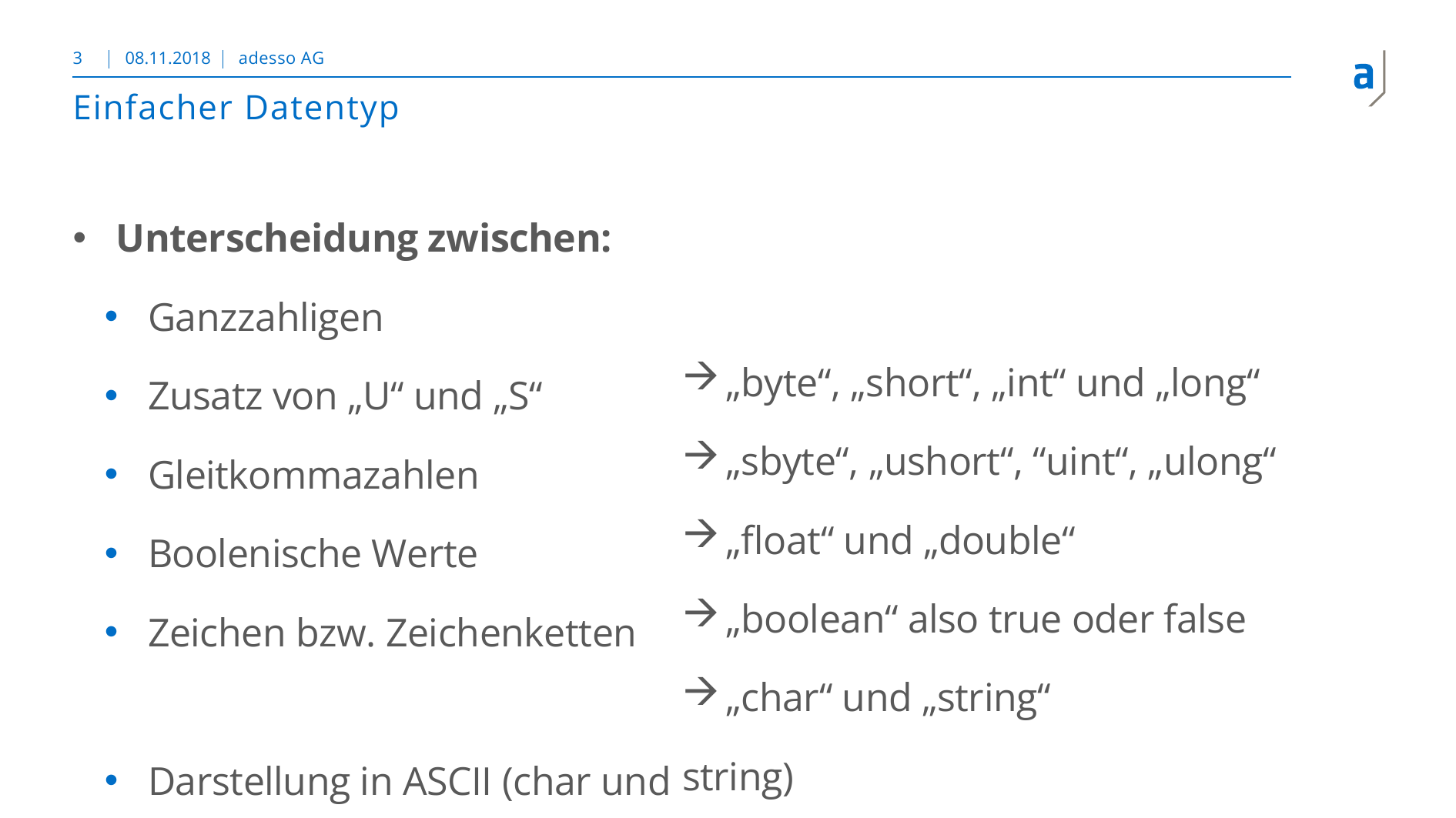

3
08.11.2018
adesso AG
# Einfacher Datentyp
Unterscheidung zwischen:
Ganzzahligen
Zusatz von „U“ und „S“
Gleitkommazahlen
Boolenische Werte
Zeichen bzw. Zeichenketten
Darstellung in ASCII (char und

„byte“, „short“, „int“ und „long“
„sbyte“, „ushort“, “uint“, „ulong“
„float“ und „double“
„boolean“ also true oder false
„char“ und „string“
string)